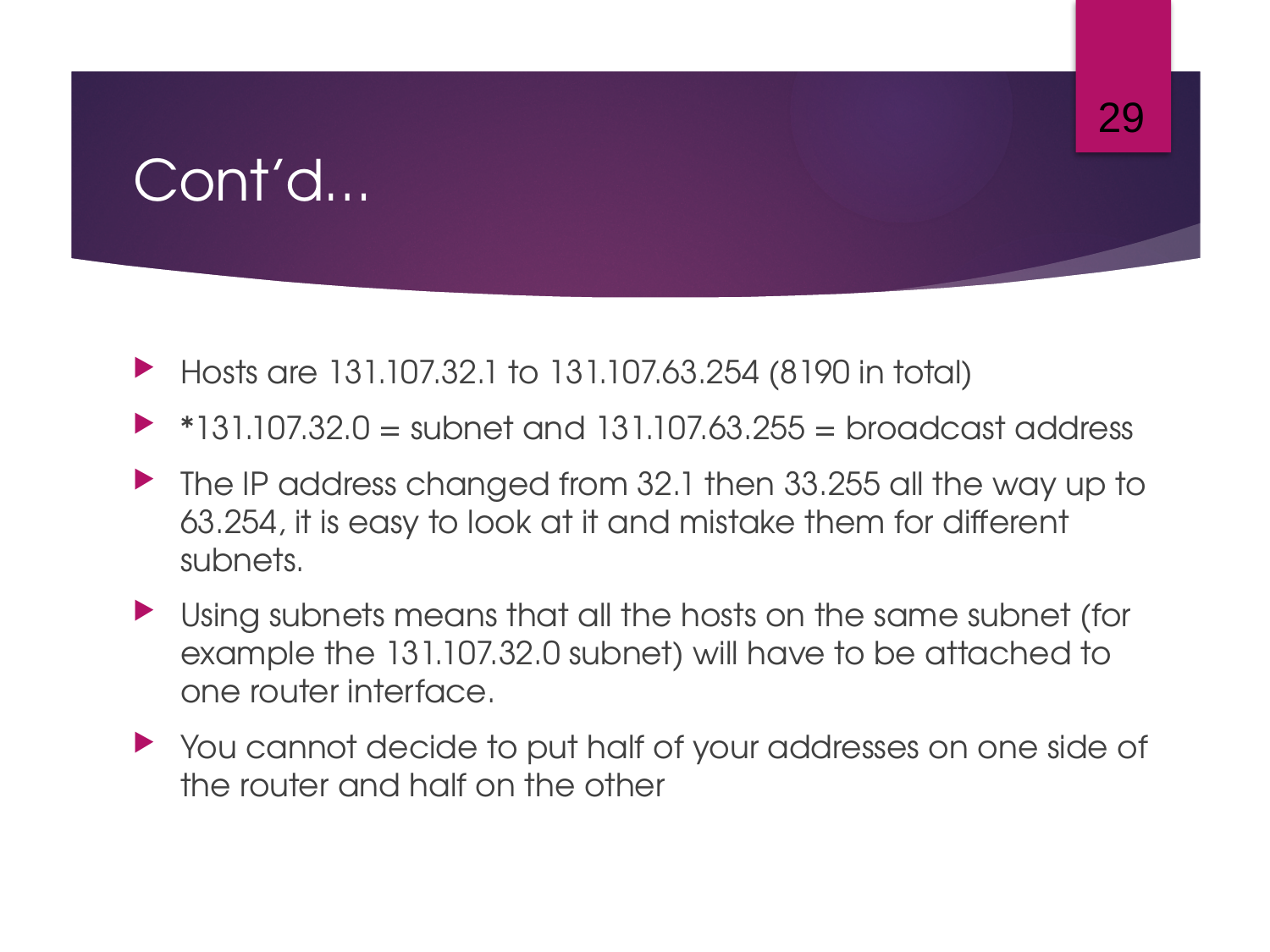

29
# Cont’d…
Hosts are 131.107.32.1 to 131.107.63.254 (8190 in total)
*131.107.32.0 = subnet and 131.107.63.255 = broadcast address
The IP address changed from 32.1 then 33.255 all the way up to 63.254, it is easy to look at it and mistake them for different subnets.
Using subnets means that all the hosts on the same subnet (for example the 131.107.32.0 subnet) will have to be attached to one router interface.
You cannot decide to put half of your addresses on one side of the router and half on the other